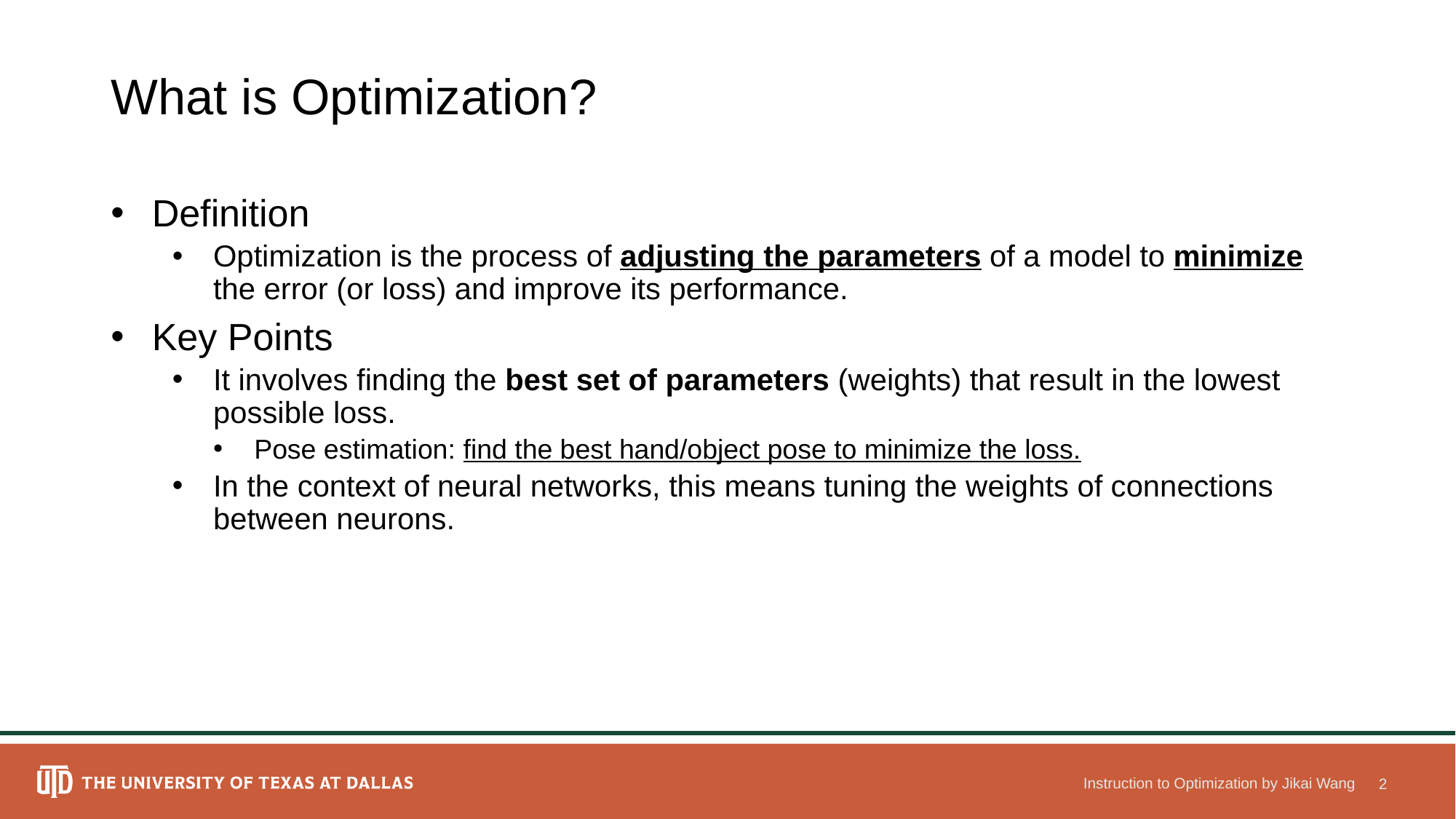

# What is Optimization?
Definition
Optimization is the process of adjusting the parameters of a model to minimize the error (or loss) and improve its performance.
Key Points
It involves finding the best set of parameters (weights) that result in the lowest possible loss.
Pose estimation: find the best hand/object pose to minimize the loss.
In the context of neural networks, this means tuning the weights of connections between neurons.
Instruction to Optimization by Jikai Wang
2